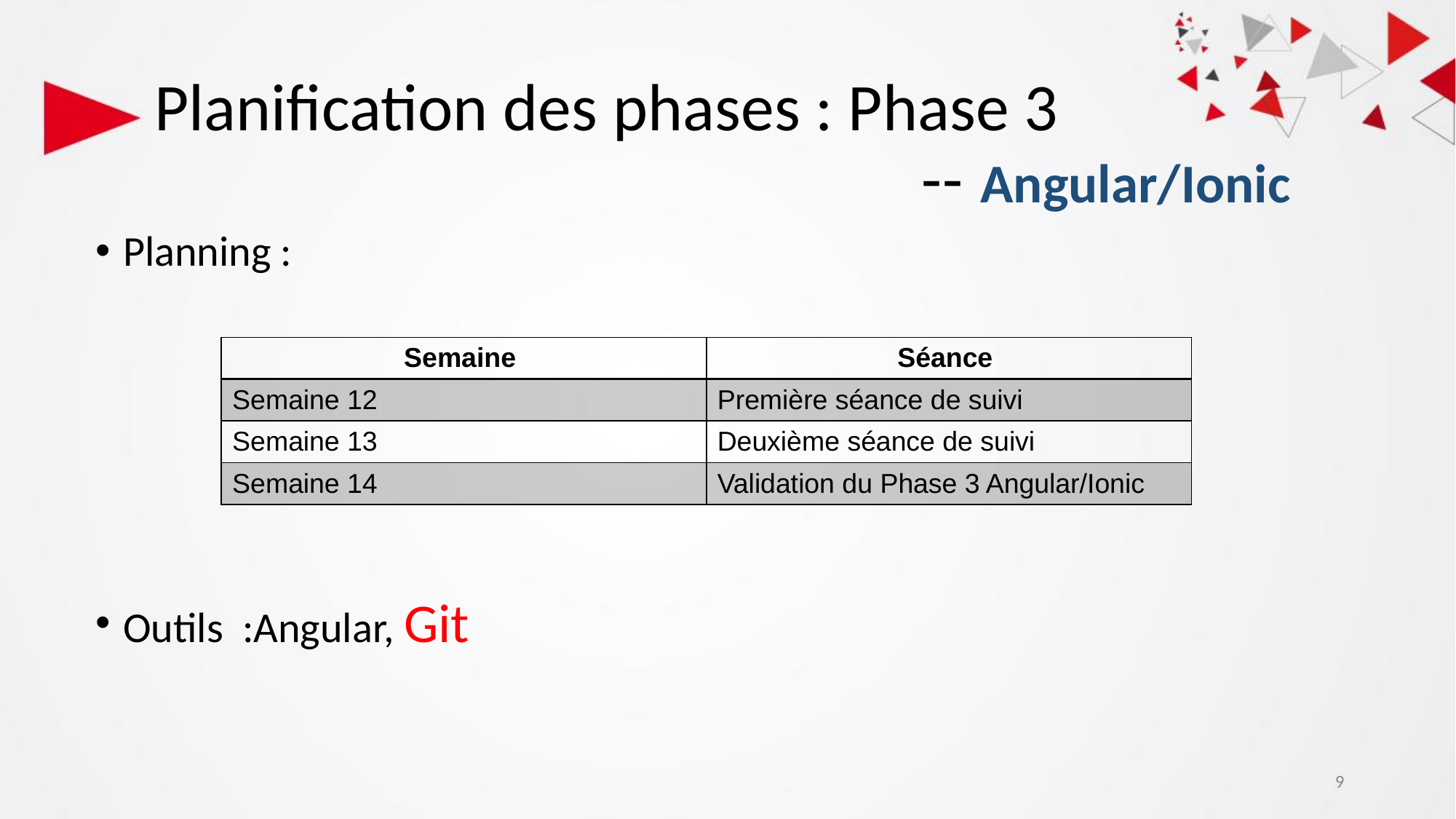

# Planification des phases : Phase 3 -- Angular/Ionic
Planning :

Outils  :Angular, Git

| Semaine | Séance |
| --- | --- |
| Semaine 12 | Première séance de suivi |
| Semaine 13 | Deuxième séance de suivi |
| Semaine 14 | Validation du Phase 3 Angular/Ionic |
9